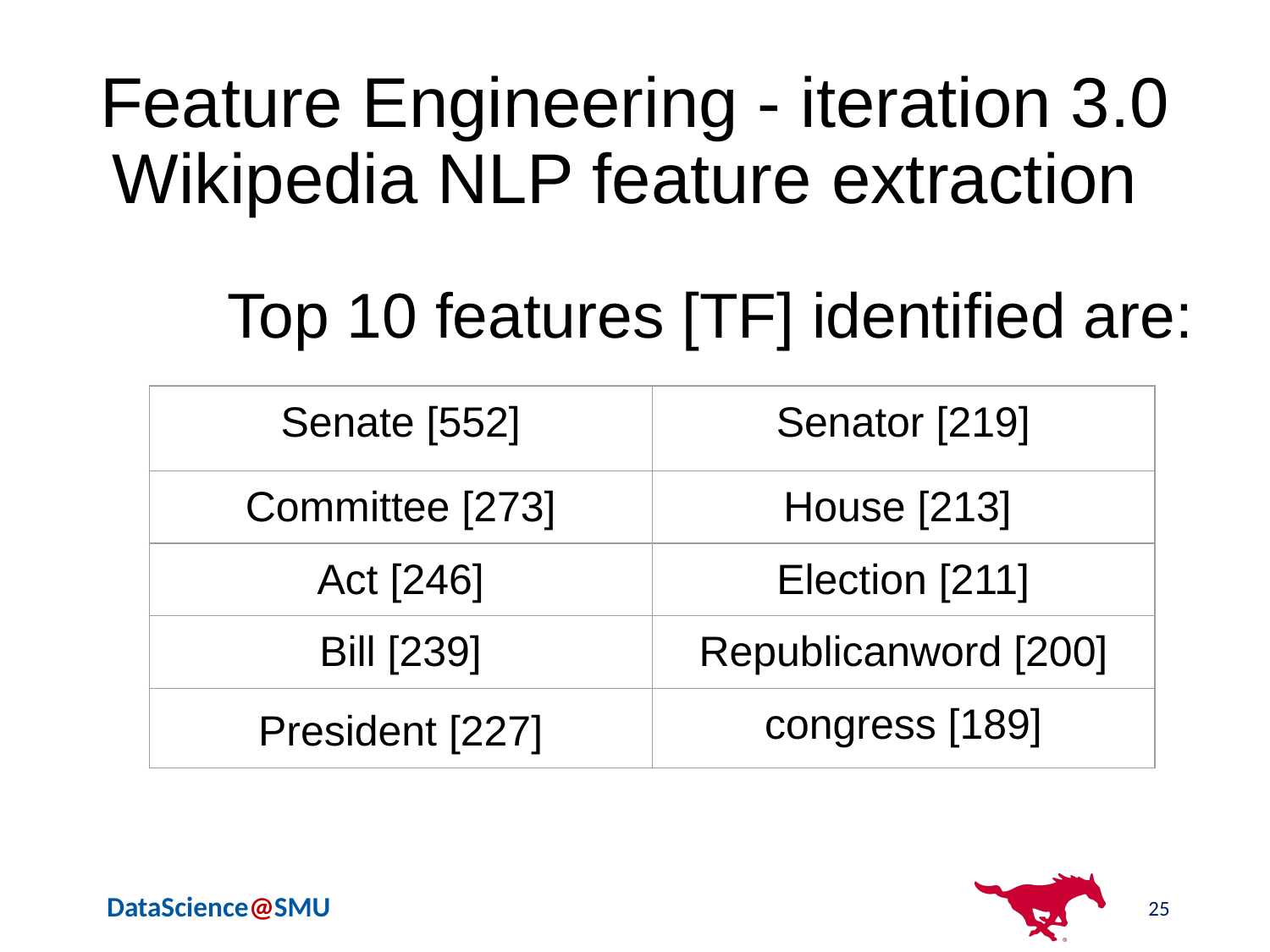

# Feature Engineering - iteration 3.0
Wikipedia NLP feature extraction
Top 10 features [TF] identified are:

| Senate [552] | Senator [219] |
| --- | --- |
| Committee [273] | House [213] |
| Act [246] | Election [211] |
| Bill [239] | Republicanword [200] |
| President [227] | congress [189] |
25